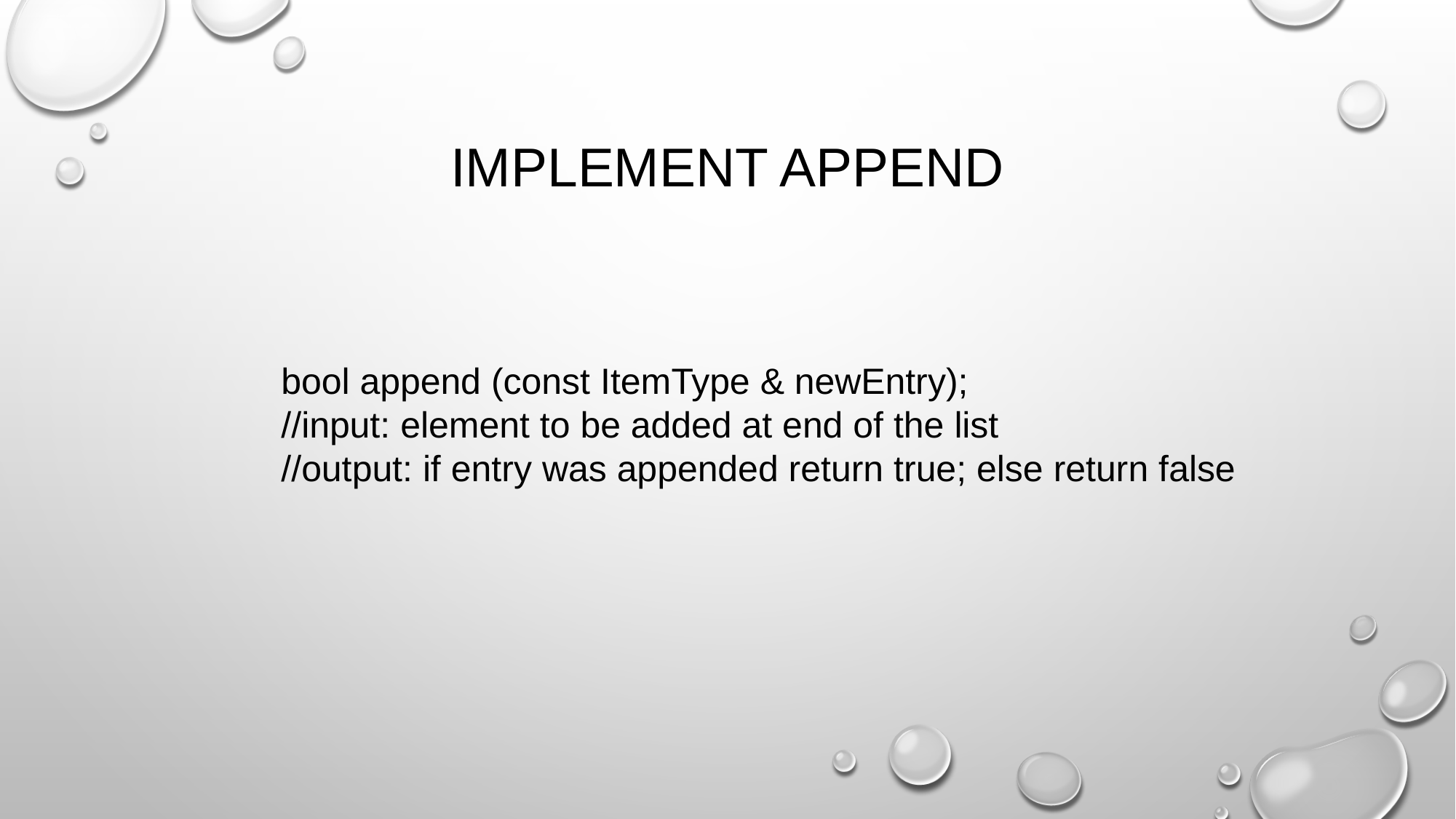

# Implement append
bool append (const ItemType & newEntry);
//input: element to be added at end of the list
//output: if entry was appended return true; else return false